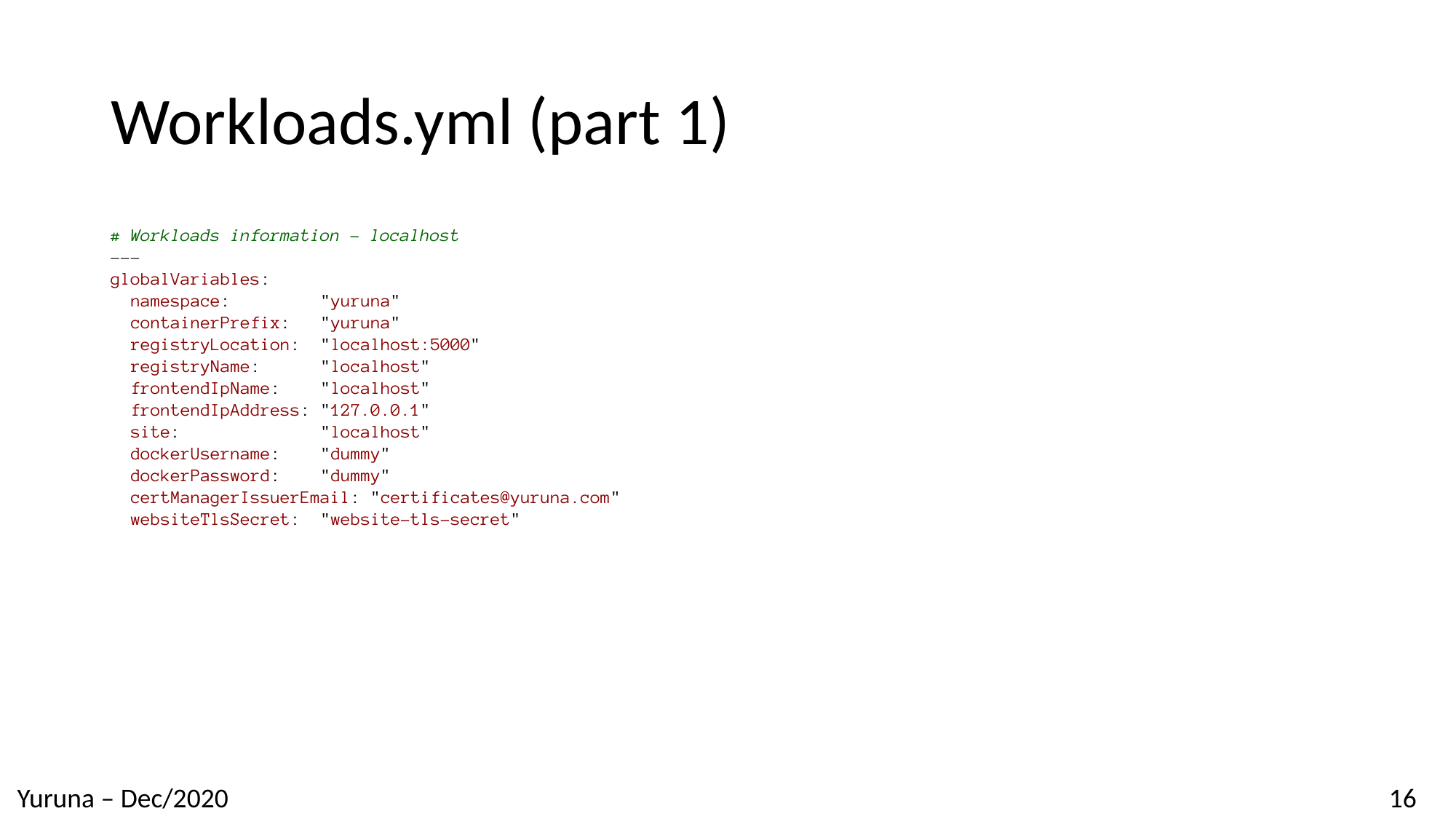

# Workloads.yml (part 1)
# Workloads information - localhost
---
globalVariables:
  namespace:         "yuruna"
  containerPrefix:   "yuruna"
  registryLocation:  "localhost:5000"
  registryName:      "localhost"
  frontendIpName:    "localhost"
  frontendIpAddress: "127.0.0.1"
  site:              "localhost"
  dockerUsername:    "dummy"
  dockerPassword:    "dummy"
  certManagerIssuerEmail: "certificates@yuruna.com"
  websiteTlsSecret:  "website-tls-secret"